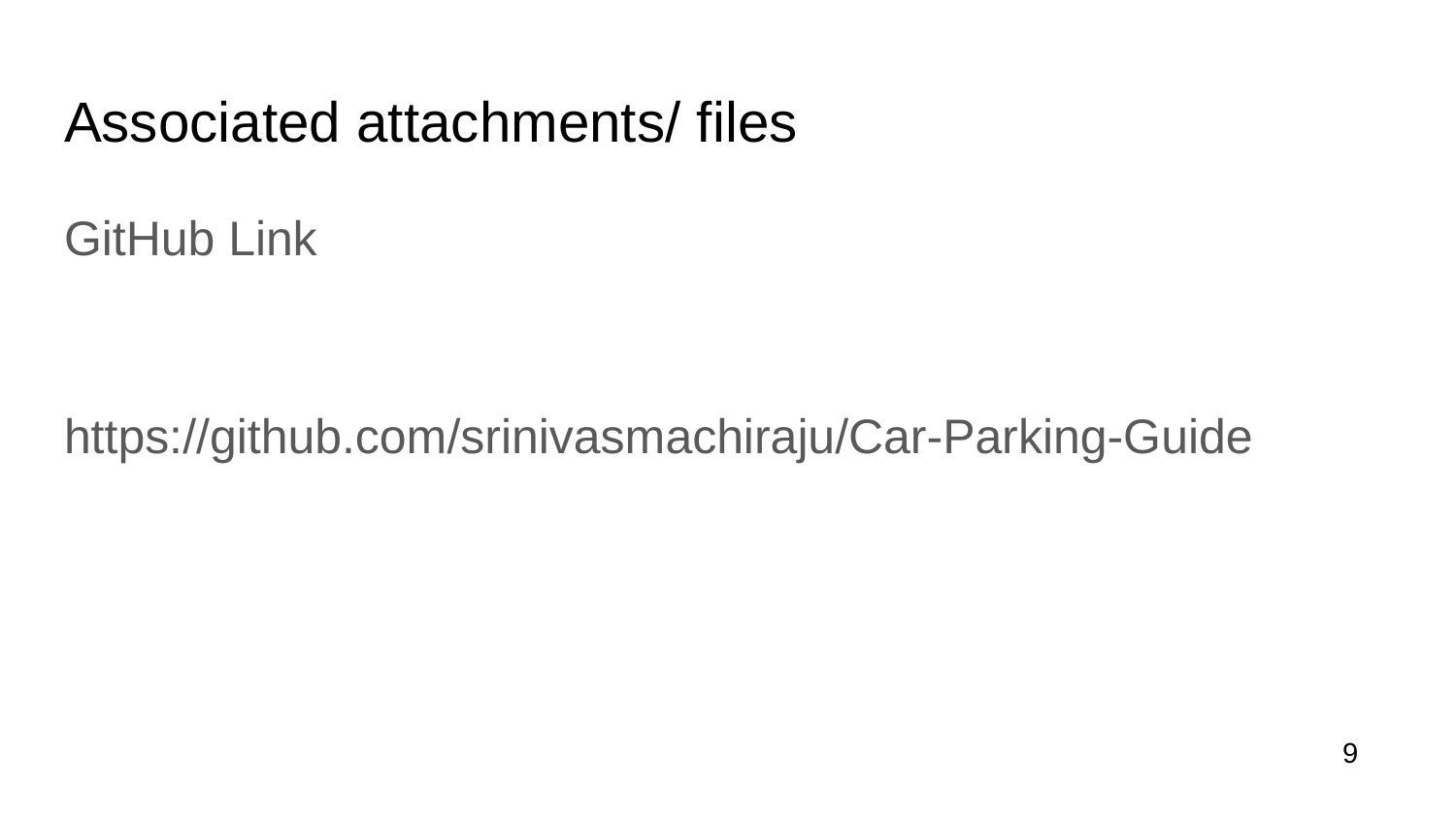

# Associated attachments/ files
GitHub Link

https://github.com/srinivasmachiraju/Car-Parking-Guide

9